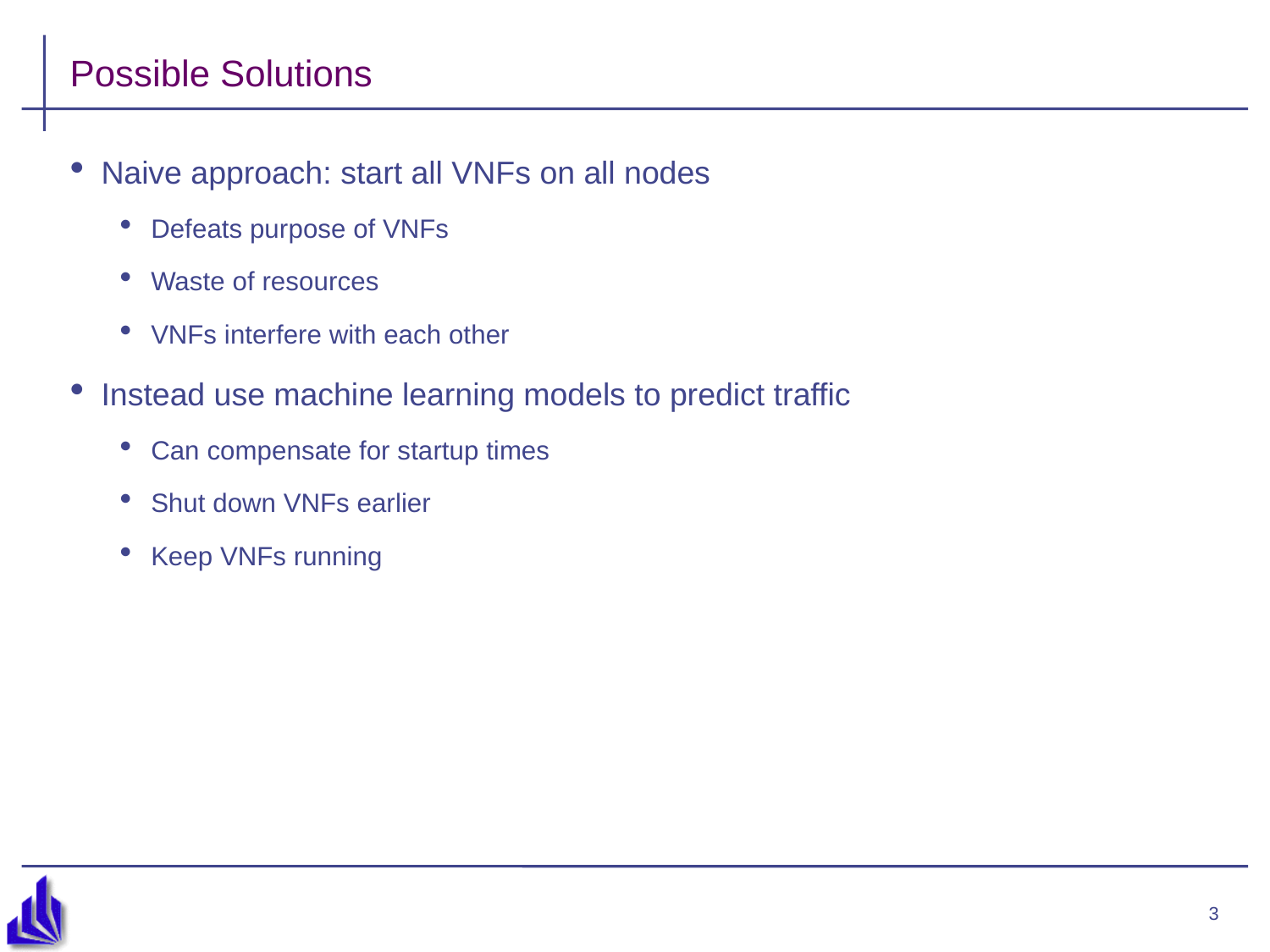

# Possible Solutions
Naive approach: start all VNFs on all nodes
Defeats purpose of VNFs
Waste of resources
VNFs interfere with each other
Instead use machine learning models to predict traffic
Can compensate for startup times
Shut down VNFs earlier
Keep VNFs running
3